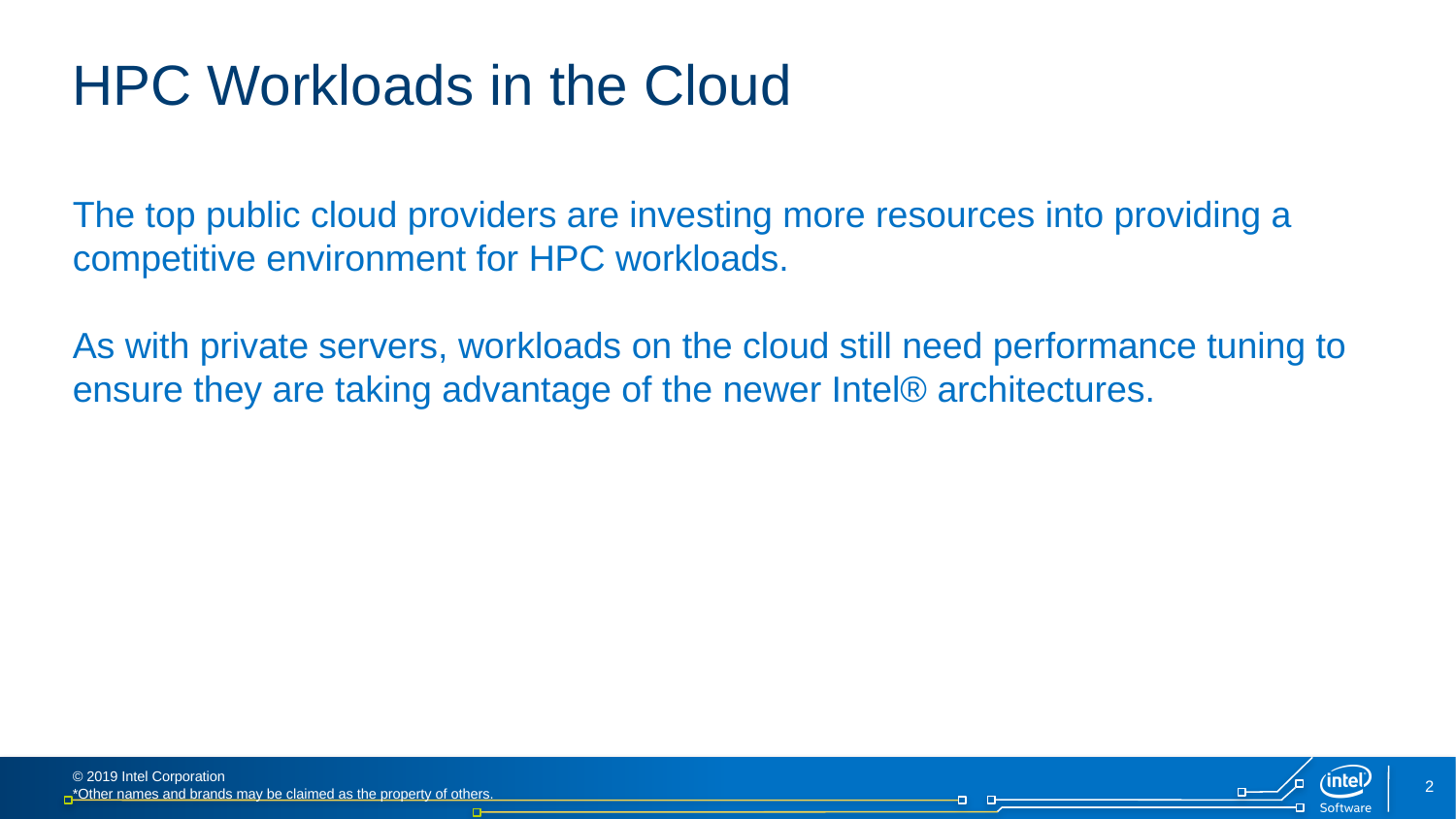

# HPC Workloads in the Cloud
The top public cloud providers are investing more resources into providing a competitive environment for HPC workloads.

As with private servers, workloads on the cloud still need performance tuning to ensure they are taking advantage of the newer Intel® architectures.

2